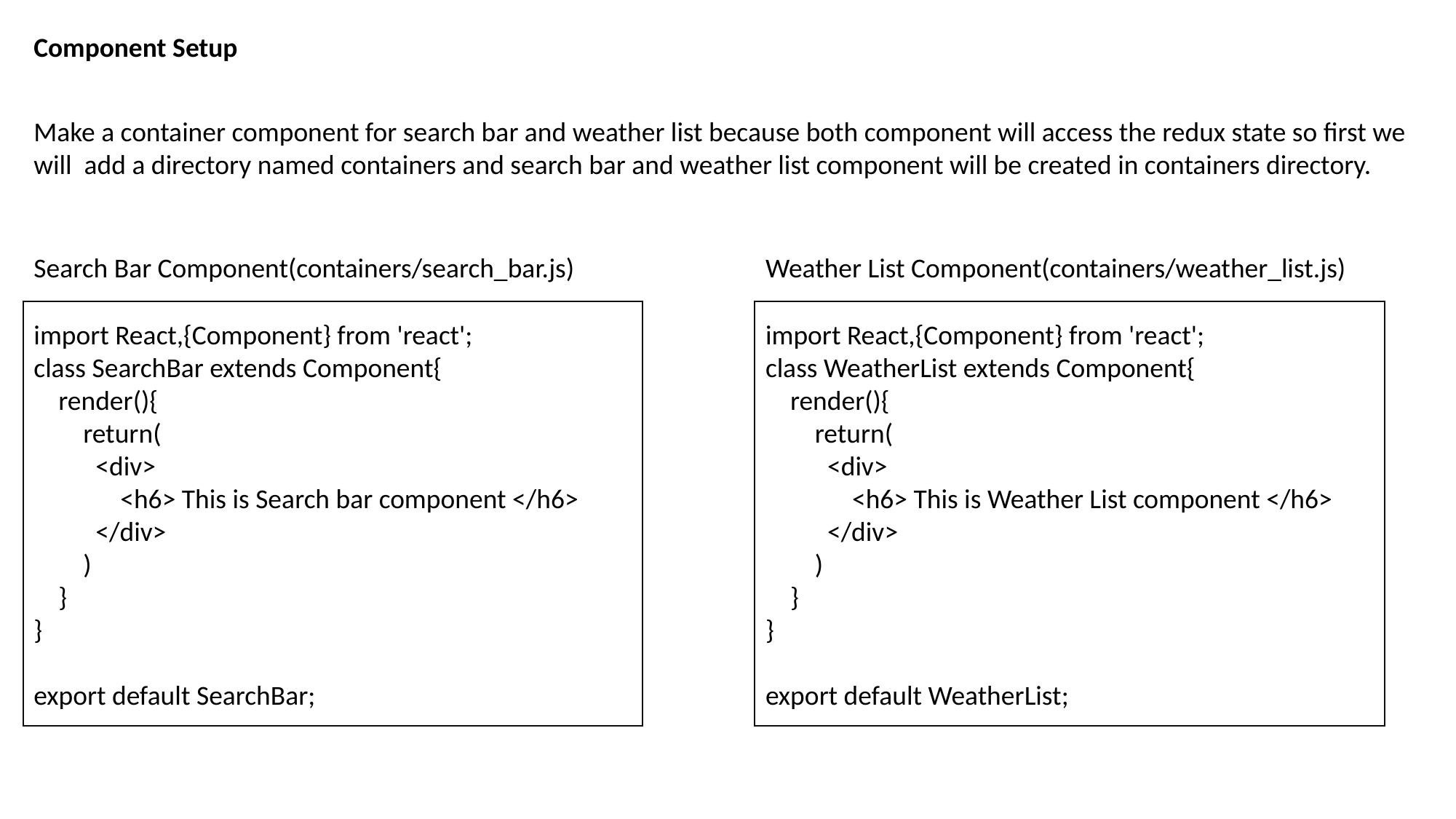

Component Setup
Make a container component for search bar and weather list because both component will access the redux state so first we will  add a directory named containers and search bar and weather list component will be created in containers directory.
Search Bar Component(containers/search_bar.js)
Weather List Component(containers/weather_list.js)
import React,{Component} from 'react';
class SearchBar extends Component{
    render(){
        return(
          <div>
              <h6> This is Search bar component </h6>
          </div>
        )
    }
}

export default SearchBar;
import React,{Component} from 'react';
class WeatherList extends Component{
    render(){
        return(
          <div>
              <h6> This is Weather List component </h6>
          </div>
        )
    }
}

export default WeatherList;